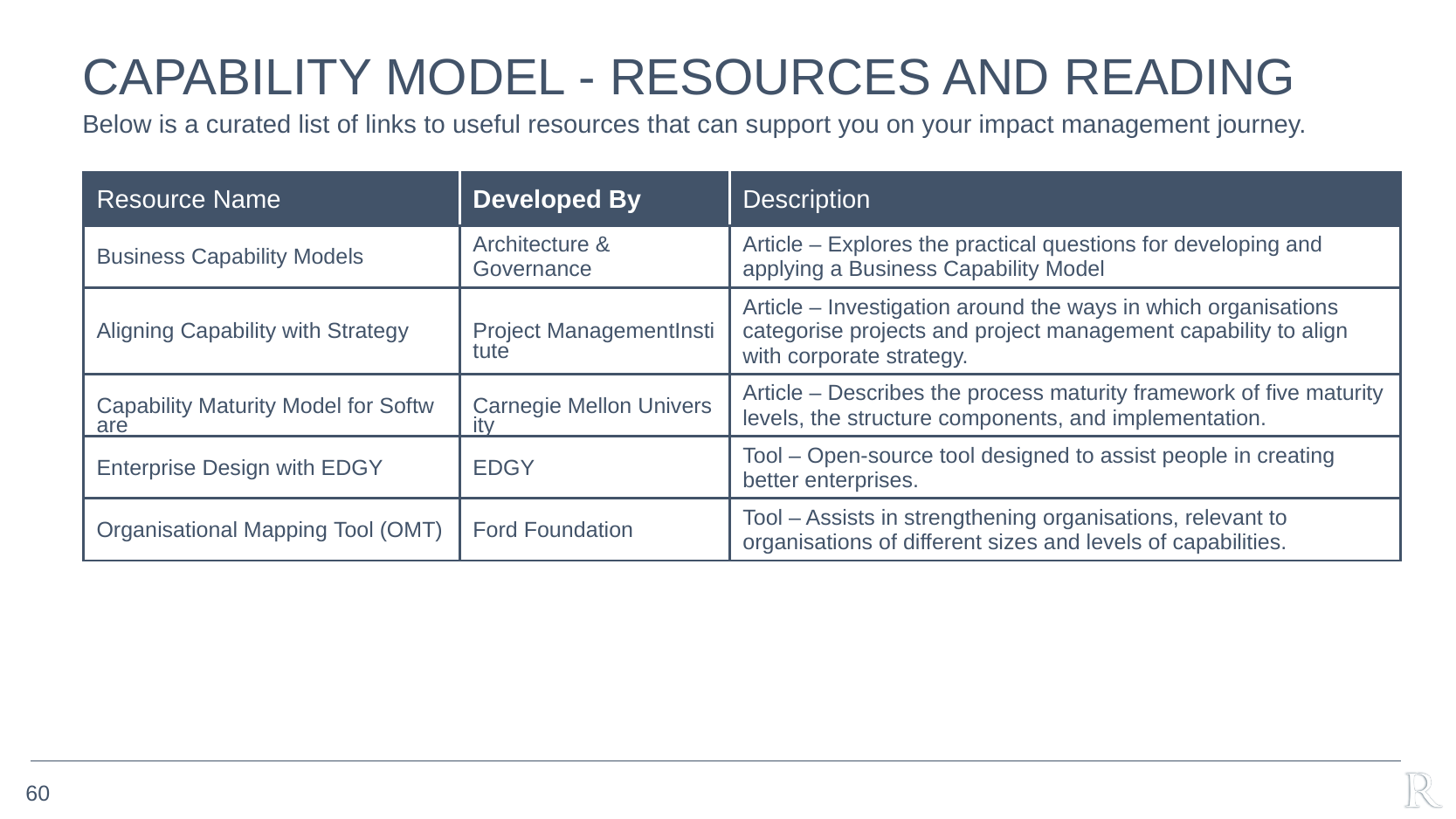

# CAPABILITY MODEL - RESOURCES AND READING
Below is a curated list of links to useful resources that can support you on your impact management journey.

| Resource Name | Developed By | Description |
| --- | --- | --- |
| Business Capability Models | Architecture &  Governance | Article – Explores the practical questions for developing and applying a Business Capability Model |
| Aligning Capability with Strategy | Project ManagementInstitute | Article – Investigation around the ways in which organisations categorise projects and project management capability to align with corporate strategy. |
| Capability Maturity Model for Software | Carnegie Mellon University | Article – Describes the process maturity framework of five maturity levels, the structure components, and implementation. |
| Enterprise Design with EDGY | EDGY | Tool – Open-source tool designed to assist people in creating better enterprises. |
| Organisational Mapping Tool (OMT) | Ford Foundation | Tool – Assists in strengthening organisations, relevant to organisations of different sizes and levels of capabilities. |
60